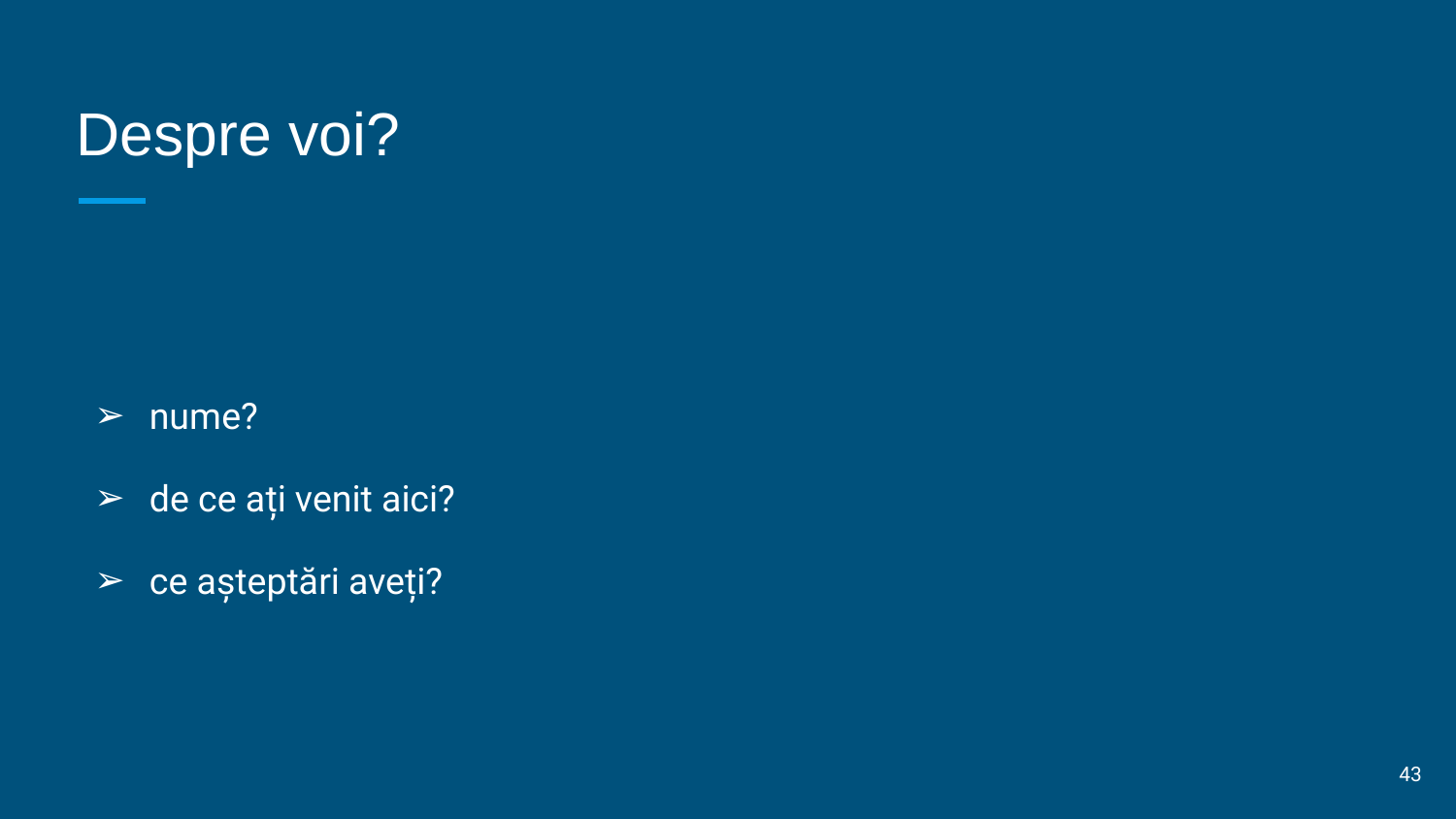

# Despre voi?
nume?
de ce ați venit aici?
ce așteptări aveți?
43